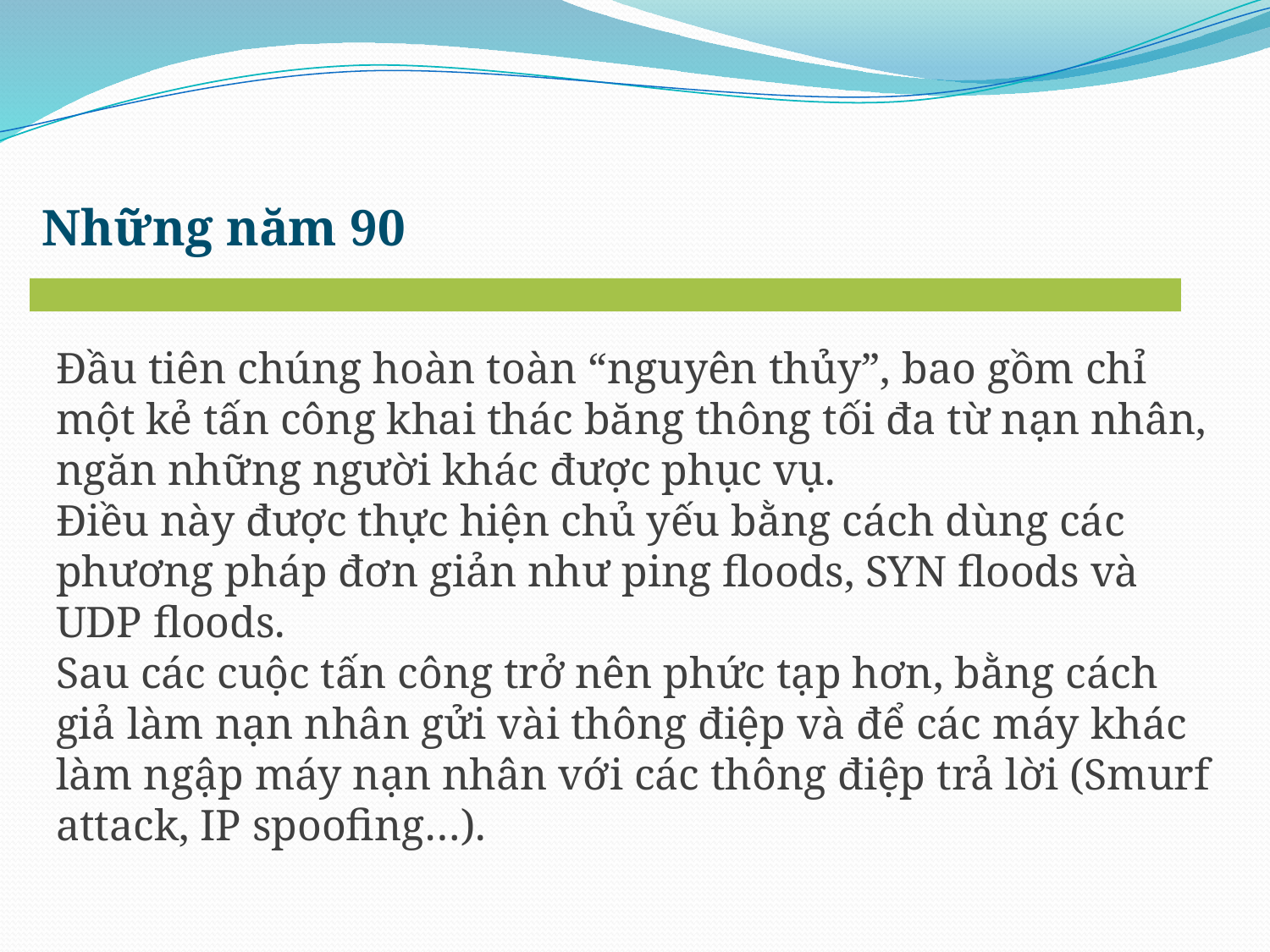

Những năm 90

Đầu tiên chúng hoàn toàn “nguyên thủy”, bao gồm chỉ một kẻ tấn công khai thác băng thông tối đa từ nạn nhân, ngăn những người khác được phục vụ.
Điều này được thực hiện chủ yếu bằng cách dùng các phương pháp đơn giản như ping floods, SYN floods và UDP floods.
Sau các cuộc tấn công trở nên phức tạp hơn, bằng cách giả làm nạn nhân gửi vài thông điệp và để các máy khác làm ngập máy nạn nhân với các thông điệp trả lời (Smurf attack, IP spoofing…).